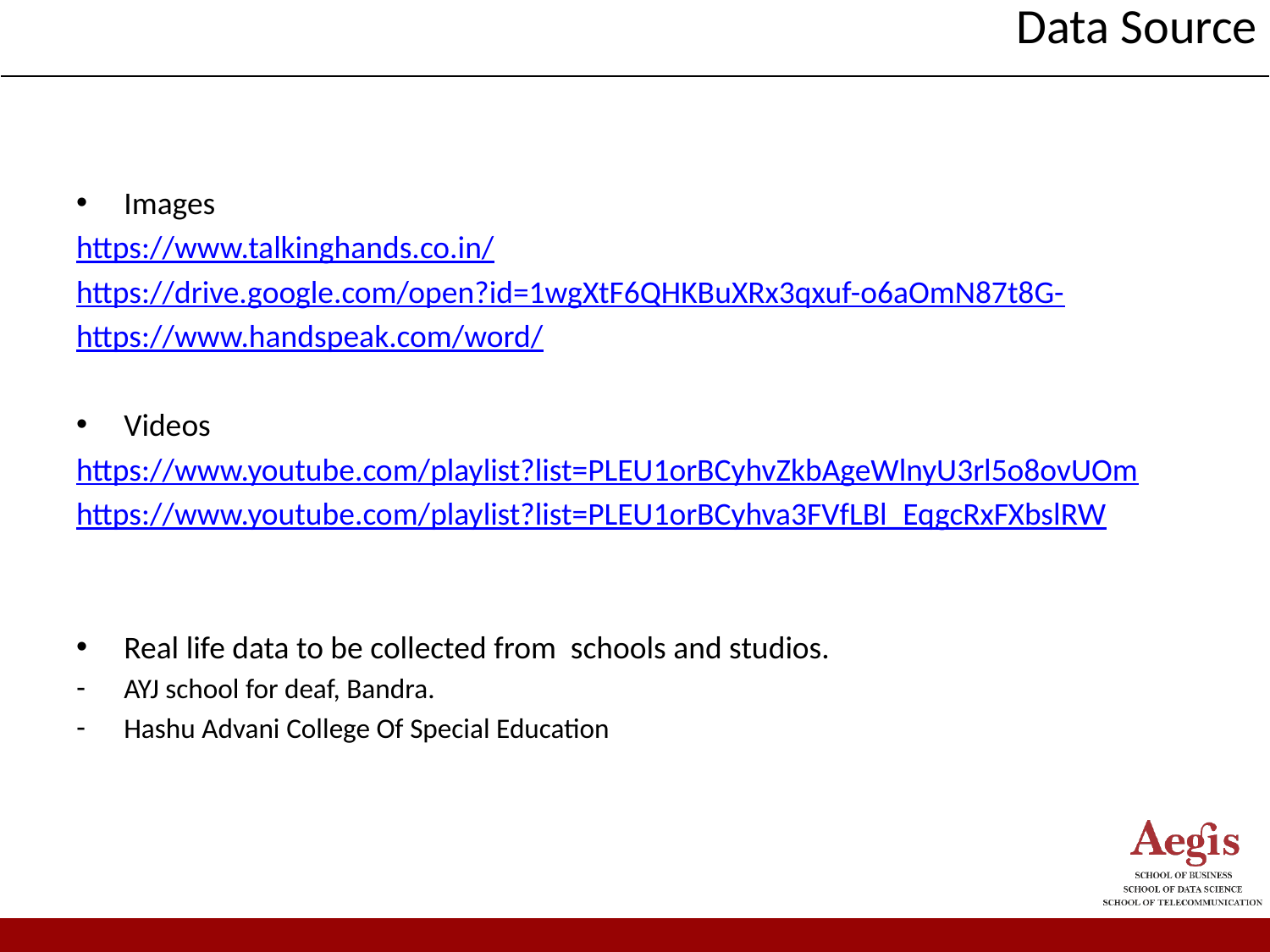

| Data Source |
| --- |
Images
https://www.talkinghands.co.in/
https://drive.google.com/open?id=1wgXtF6QHKBuXRx3qxuf-o6aOmN87t8G-
https://www.handspeak.com/word/

Videos
https://www.youtube.com/playlist?list=PLEU1orBCyhvZkbAgeWlnyU3rl5o8ovUOm
https://www.youtube.com/playlist?list=PLEU1orBCyhva3FVfLBl_EqgcRxFXbslRW

Real life data to be collected from  schools and studios.
AYJ school for deaf, Bandra.
Hashu Advani College Of Special Education